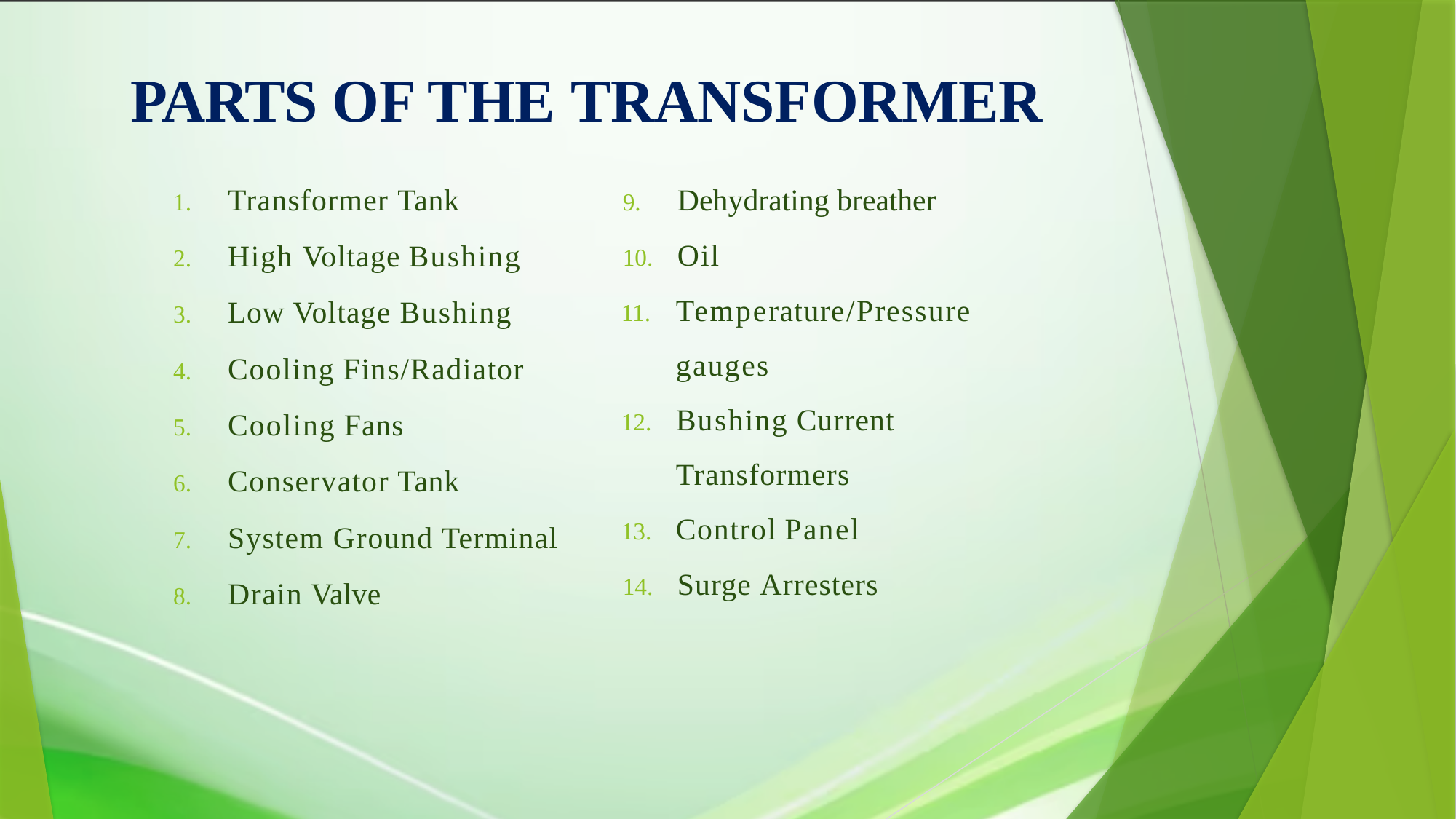

# PARTS OF THE TRANSFORMER
Transformer Tank
High Voltage Bushing
Low Voltage Bushing
Cooling Fins/Radiator
Cooling Fans
Conservator Tank
System Ground Terminal
Drain Valve
Dehydrating breather
Oil
Temperature/Pressure  gauges
Bushing Current  Transformers
Control Panel
Surge Arresters